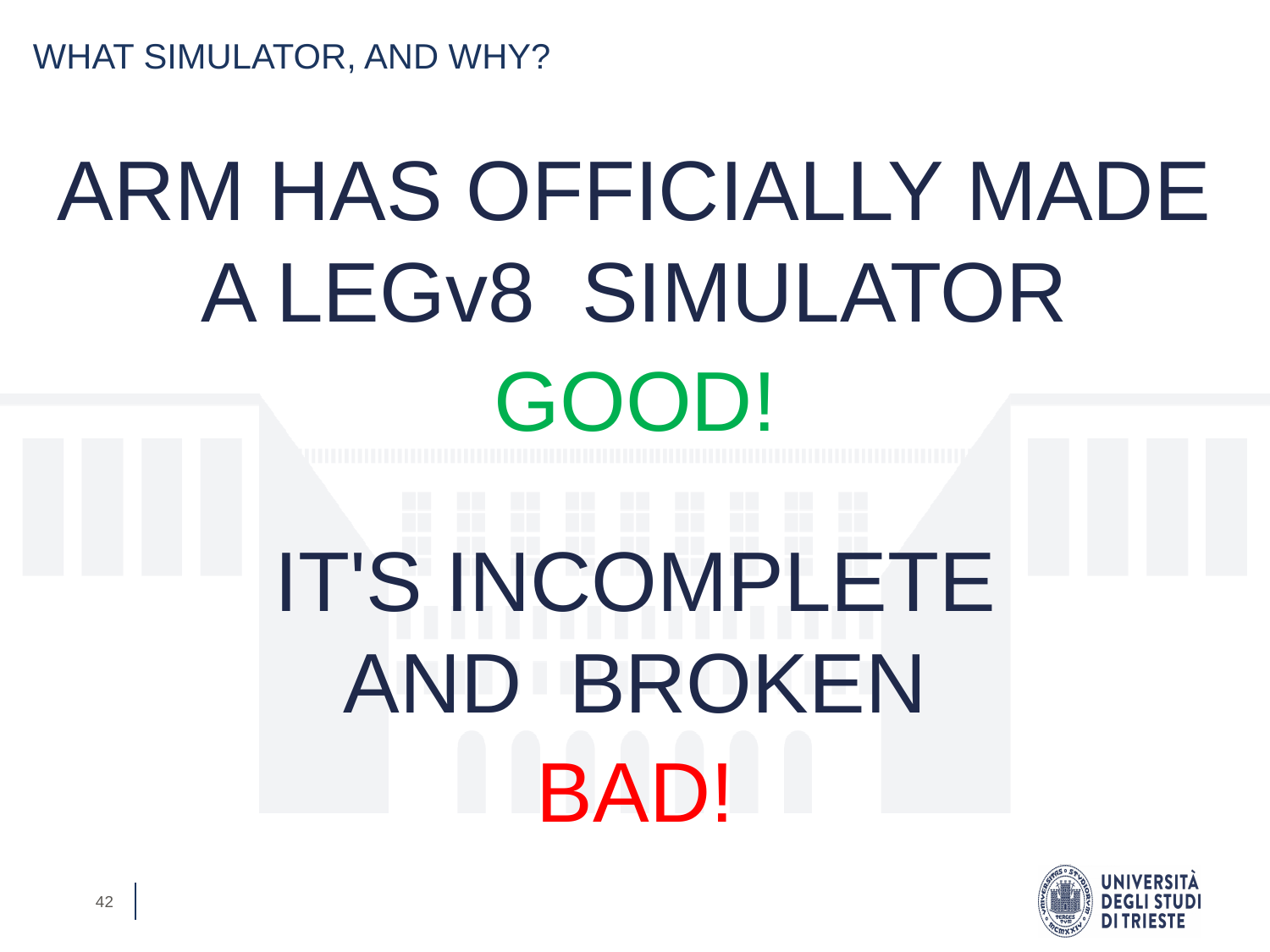

WHAT SIMULATOR, AND WHY?
ARM HAS OFFICIALLY MADE A LEGv8  SIMULATOR
GOOD!
IT'S INCOMPLETE AND  BROKEN
BAD!
42